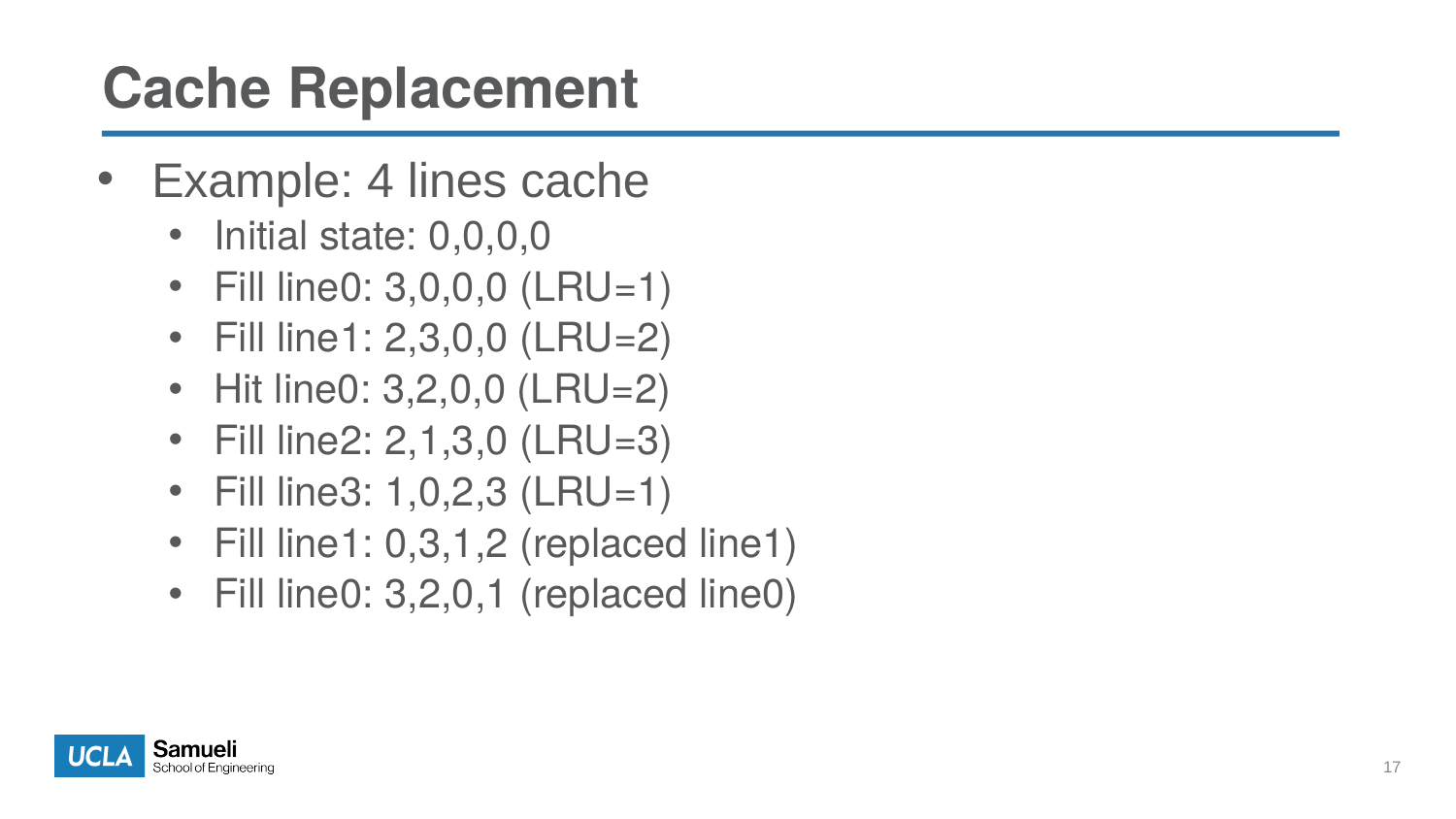

Cache Replacement
Example: 4 lines cache
Initial state: 0,0,0,0
Fill line0: 3,0,0,0 (LRU=1)
Fill line1: 2,3,0,0 (LRU=2)
Hit line0: 3,2,0,0 (LRU=2)
Fill line2: 2,1,3,0 (LRU=3)
Fill line3: 1,0,2,3 (LRU=1)
Fill line1: 0,3,1,2 (replaced line1)
Fill line0: 3,2,0,1 (replaced line0)

17